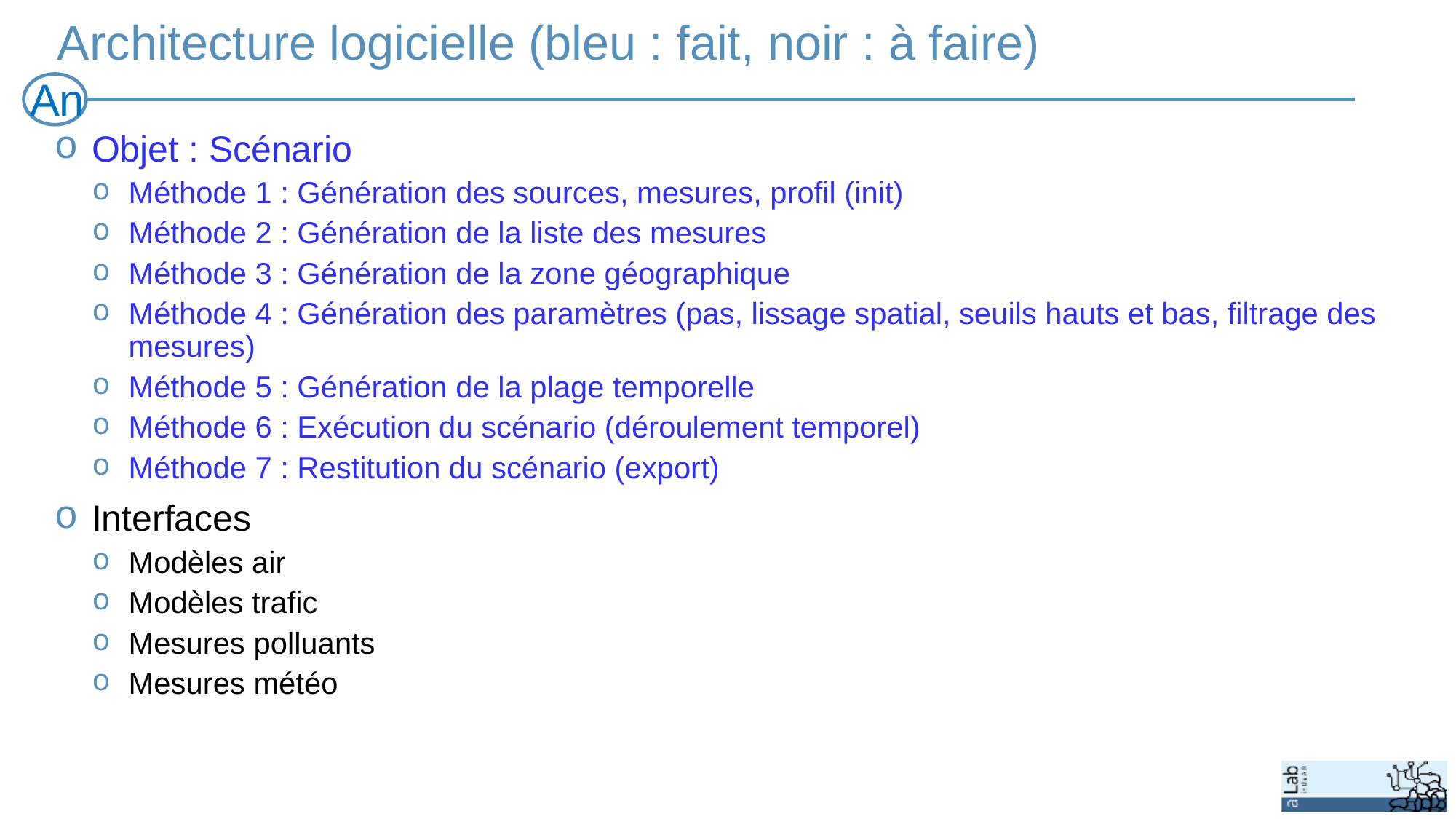

# Architecture logicielle (bleu : fait, noir : à faire)
An
Objet : Scénario
Méthode 1 : Génération des sources, mesures, profil (init)
Méthode 2 : Génération de la liste des mesures
Méthode 3 : Génération de la zone géographique
Méthode 4 : Génération des paramètres (pas, lissage spatial, seuils hauts et bas, filtrage des mesures)
Méthode 5 : Génération de la plage temporelle
Méthode 6 : Exécution du scénario (déroulement temporel)
Méthode 7 : Restitution du scénario (export)
Interfaces
Modèles air
Modèles trafic
Mesures polluants
Mesures météo